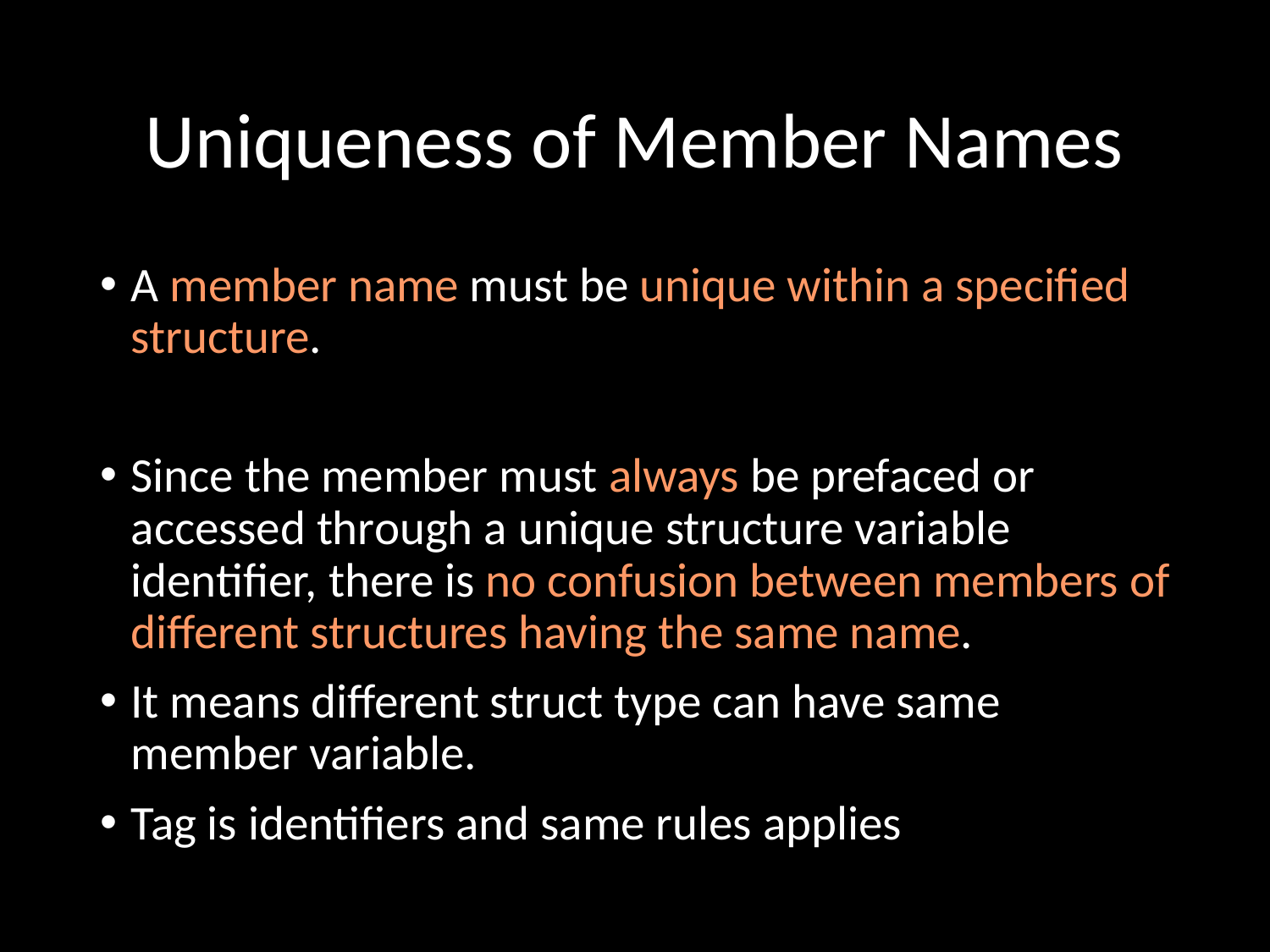

# Uniqueness of Member Names
A member name must be unique within a specified structure.

Since the member must always be prefaced or accessed through a unique structure variable identifier, there is no confusion between members of different structures having the same name.
It means different struct type can have same member variable.
Tag is identifiers and same rules applies